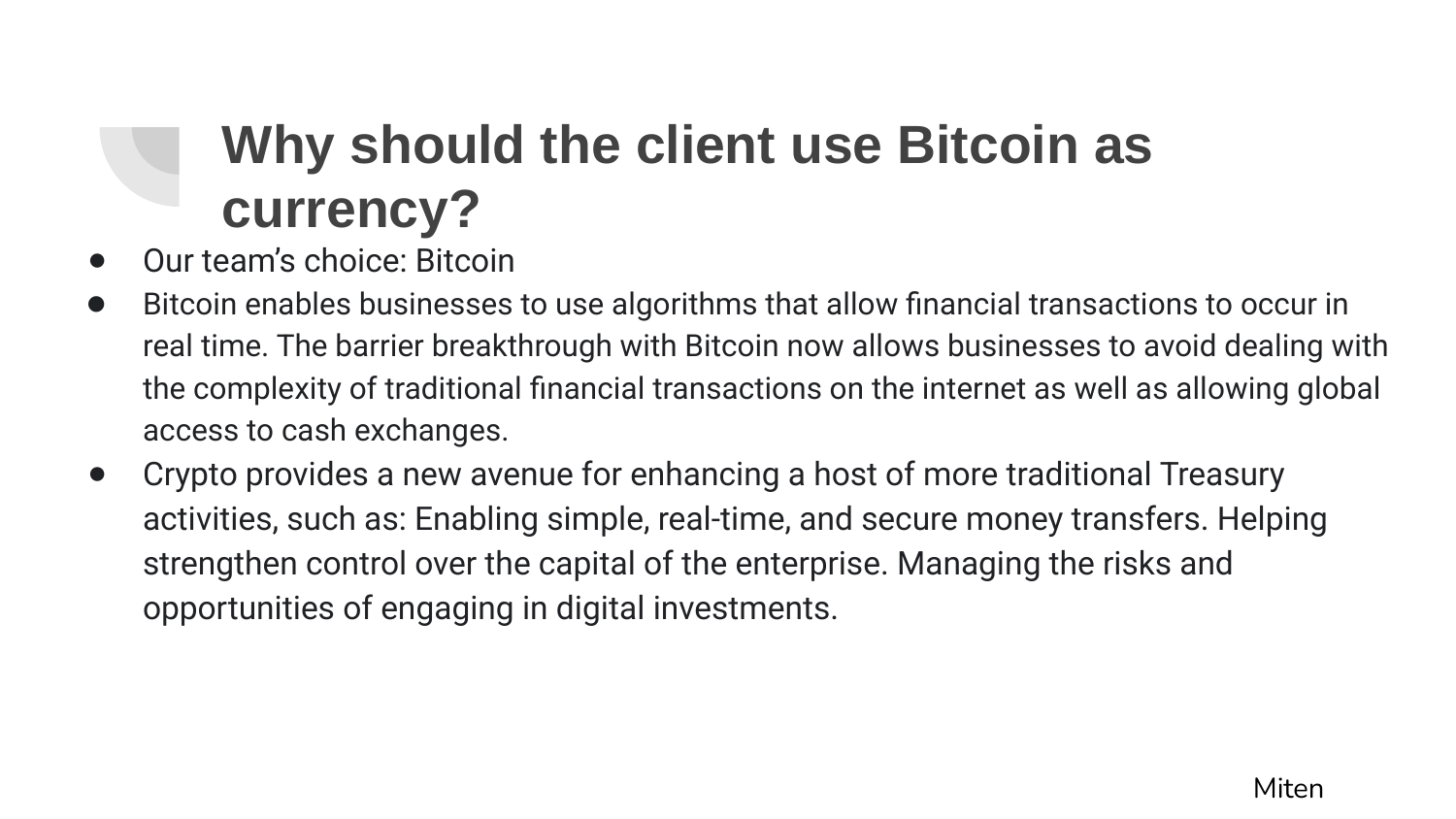

# Why should the client use Bitcoin as currency?
Our team’s choice: Bitcoin
Bitcoin enables businesses to use algorithms that allow financial transactions to occur in real time. The barrier breakthrough with Bitcoin now allows businesses to avoid dealing with the complexity of traditional financial transactions on the internet as well as allowing global access to cash exchanges.
Crypto provides a new avenue for enhancing a host of more traditional Treasury activities, such as: Enabling simple, real-time, and secure money transfers. Helping strengthen control over the capital of the enterprise. Managing the risks and opportunities of engaging in digital investments.

Miten